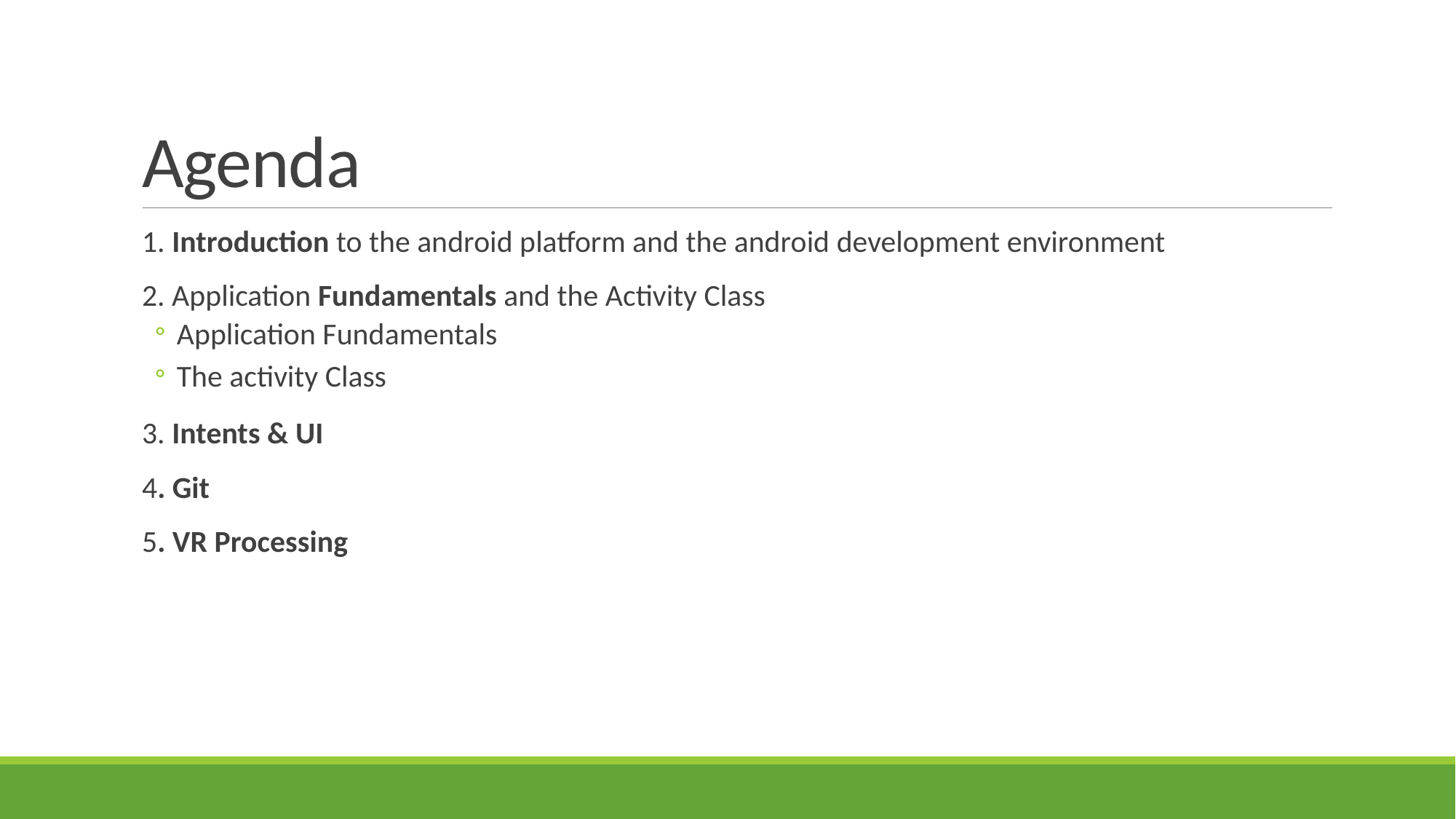

# Agenda
1. Introduction to the android platform and the android development environment
2. Application Fundamentals and the Activity Class
Application Fundamentals
The activity Class
3. Intents & UI
4. Git
5. VR Processing